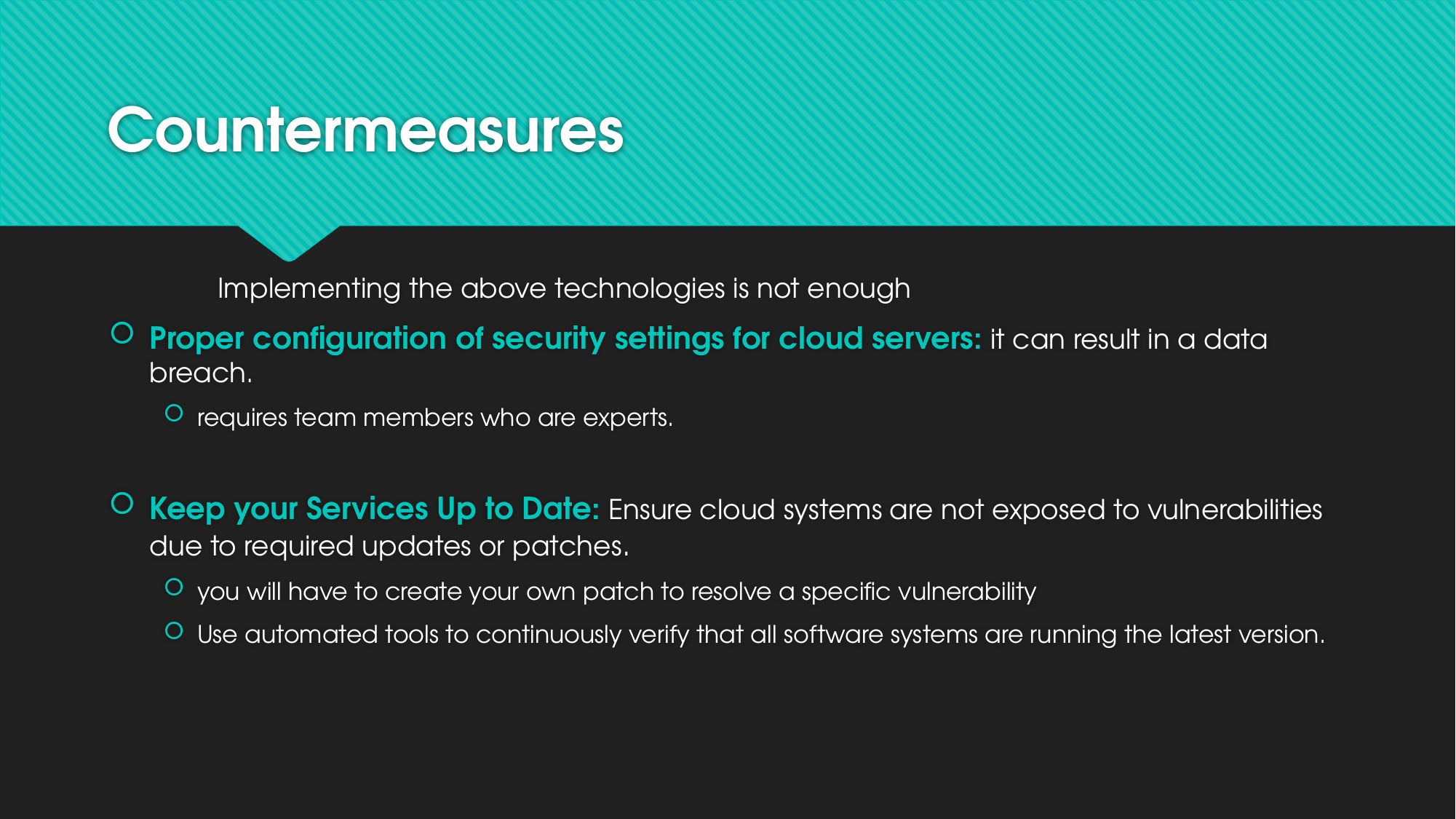

# Countermeasures
	Implementing the above technologies is not enough
Proper configuration of security settings for cloud servers: it can result in a data breach.
requires team members who are experts.

Keep your Services Up to Date: Ensure cloud systems are not exposed to vulnerabilities due to required updates or patches.
you will have to create your own patch to resolve a specific vulnerability
Use automated tools to continuously verify that all software systems are running the latest version.